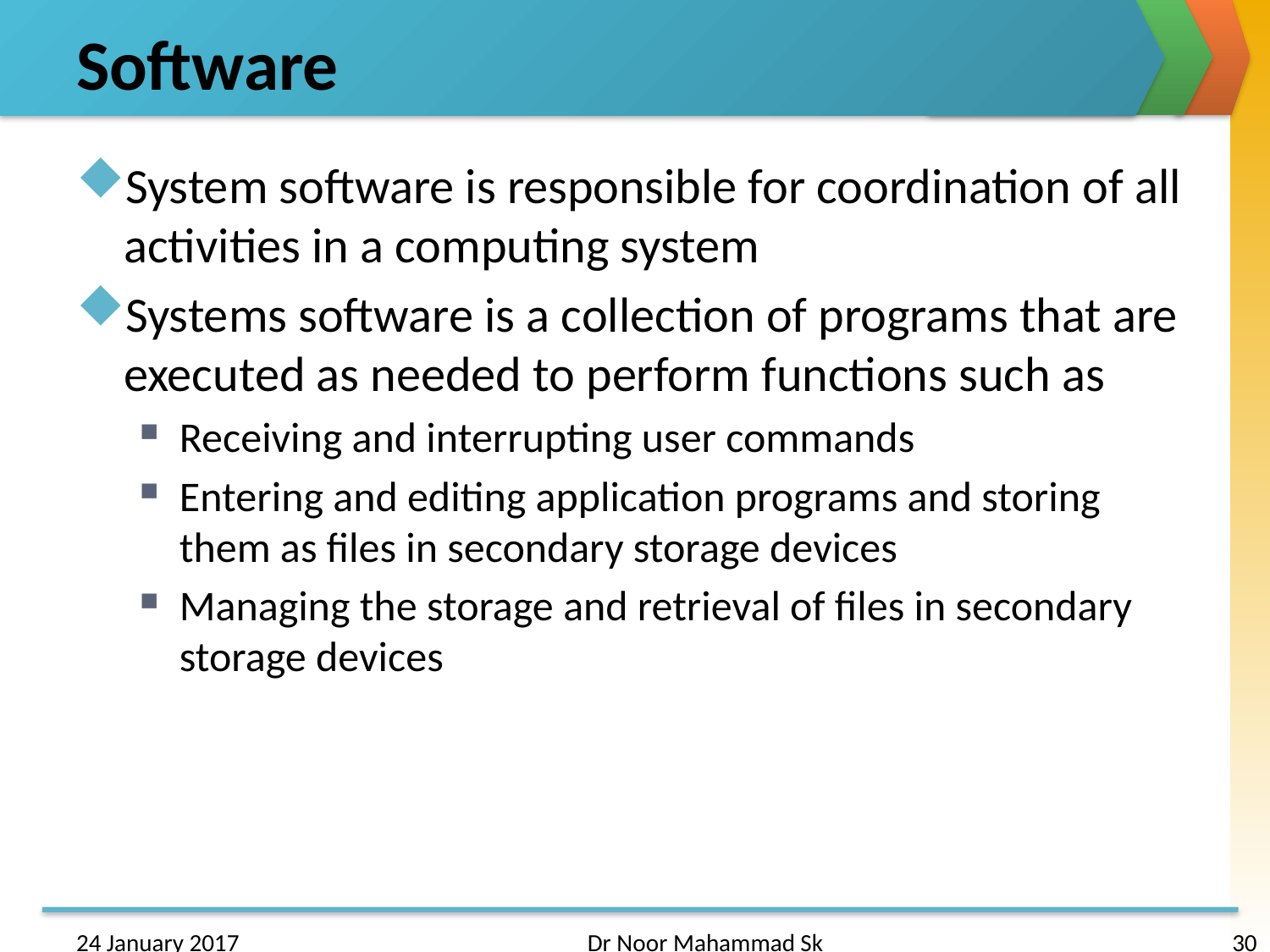

# Software
System software is responsible for coordination of all activities in a computing system
Systems software is a collection of programs that are executed as needed to perform functions such as
Receiving and interrupting user commands
Entering and editing application programs and storing them as files in secondary storage devices
Managing the storage and retrieval of files in secondary storage devices

24 January 2017
Dr Noor Mahammad Sk
30